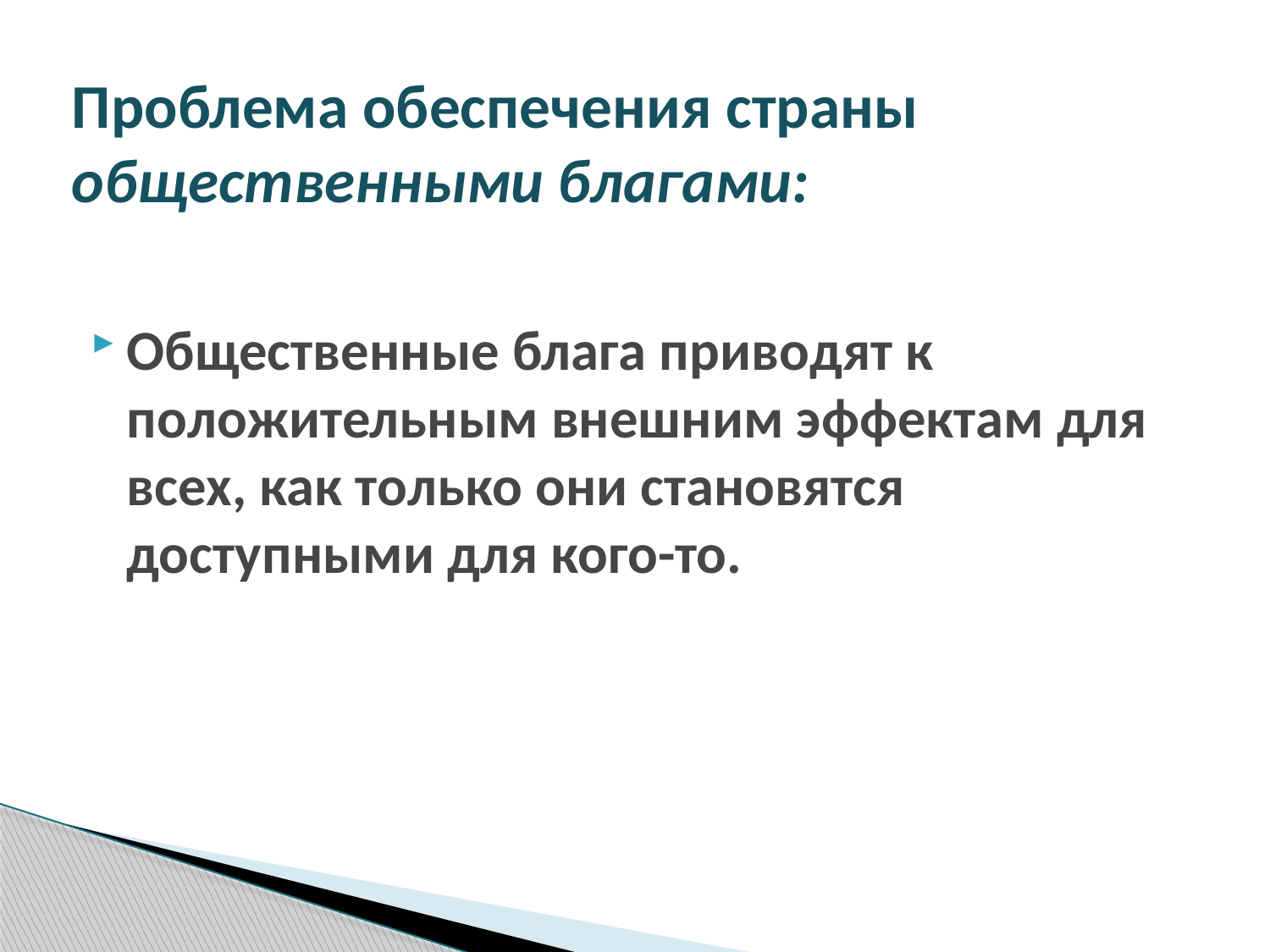

# Проблема обеспечения страны общественными благами:
Общественные блага приводят к положительным внешним эффектам для всех, как только они становятся доступными для кого-то.